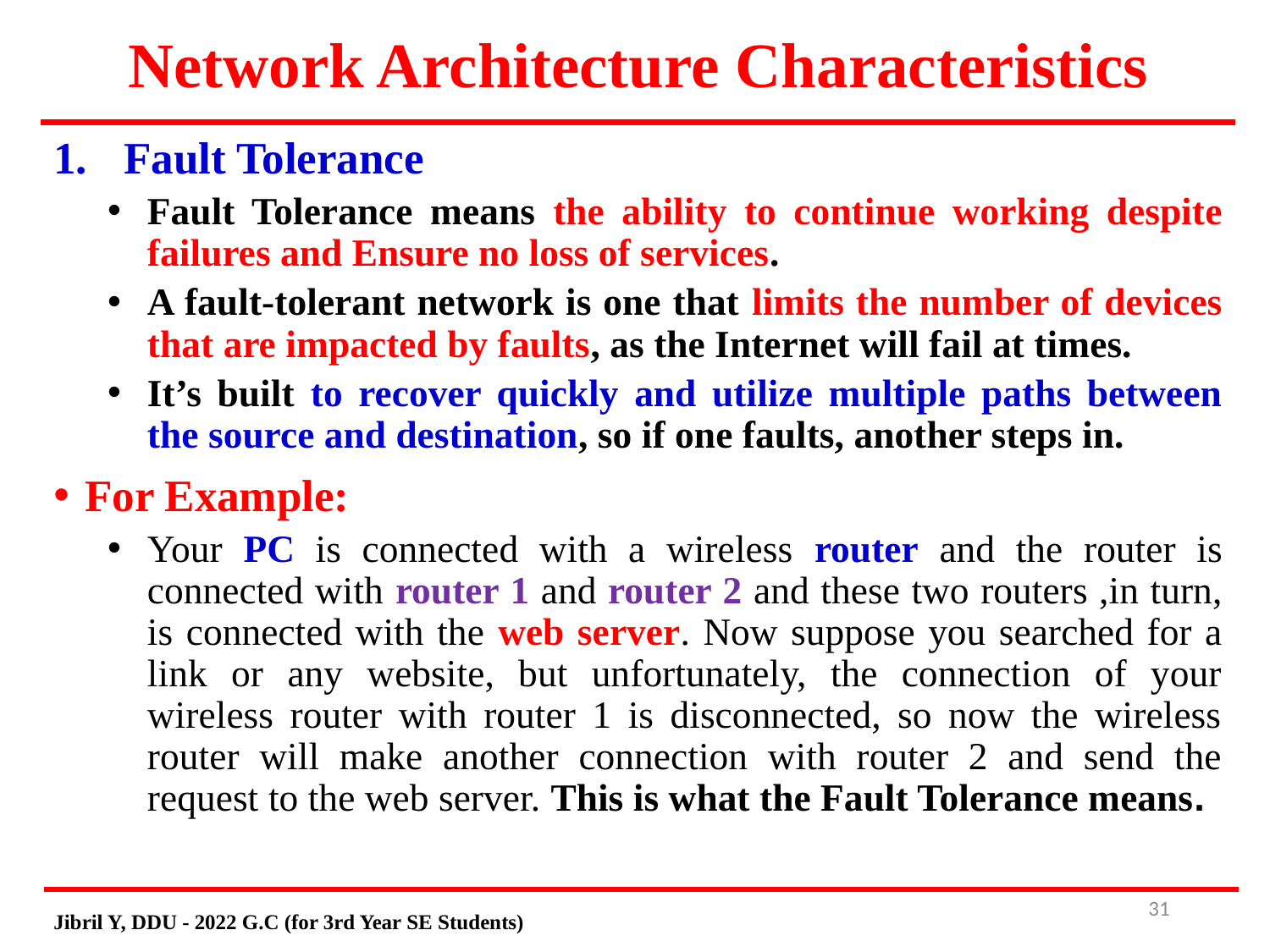

# Network Architecture Characteristics
Fault Tolerance
Fault Tolerance means the ability to continue working despite failures and Ensure no loss of services.
A fault-tolerant network is one that limits the number of devices that are impacted by faults, as the Internet will fail at times.
It’s built to recover quickly and utilize multiple paths between the source and destination, so if one faults, another steps in.
For Example:
Your PC is connected with a wireless router and the router is connected with router 1 and router 2 and these two routers ,in turn, is connected with the web server. Now suppose you searched for a link or any website, but unfortunately, the connection of your wireless router with router 1 is disconnected, so now the wireless router will make another connection with router 2 and send the request to the web server. This is what the Fault Tolerance means.
31
Jibril Y, DDU - 2022 G.C (for 3rd Year SE Students)